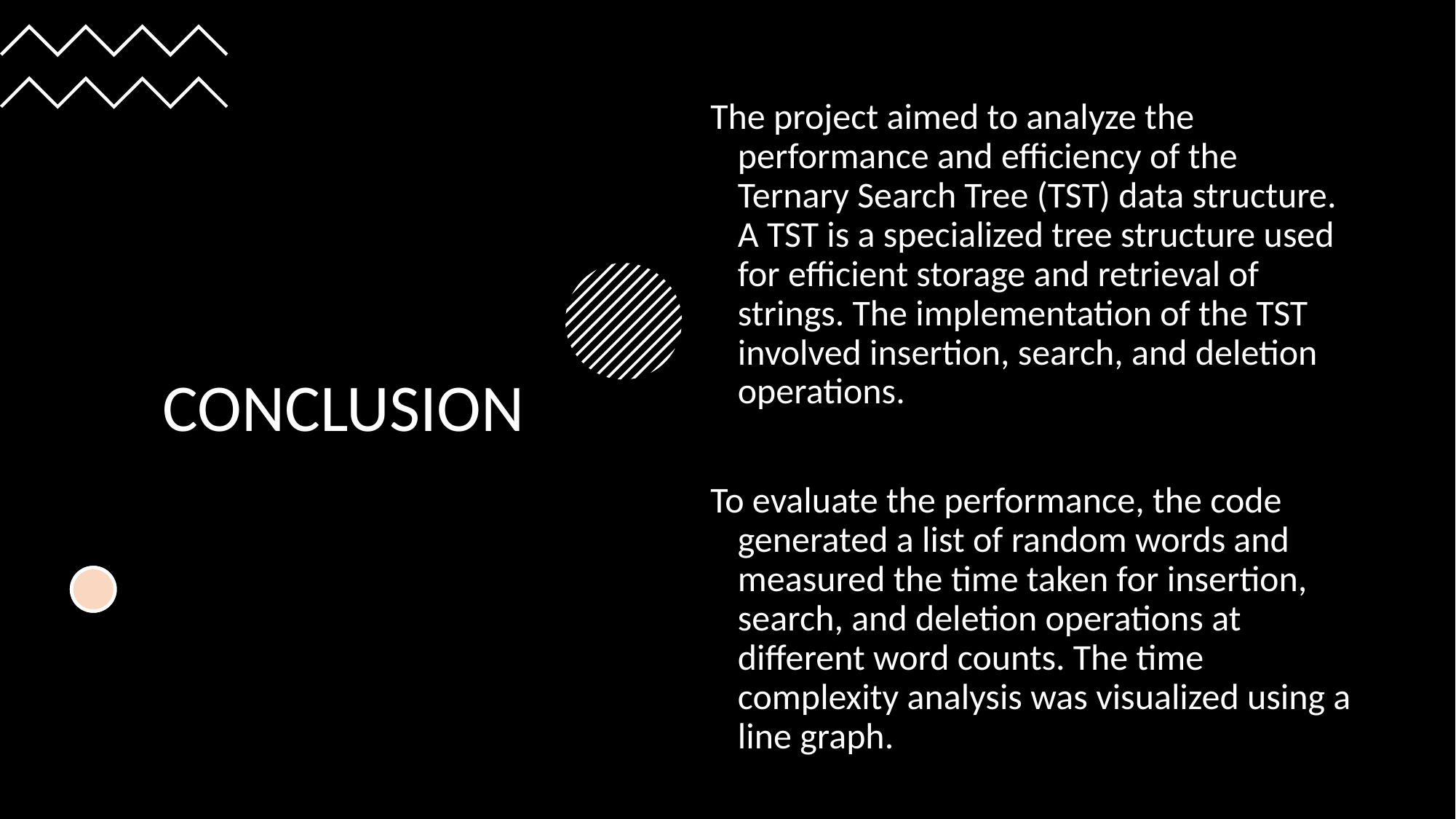

# CONCLUSION
The project aimed to analyze the performance and efficiency of the Ternary Search Tree (TST) data structure. A TST is a specialized tree structure used for efficient storage and retrieval of strings. The implementation of the TST involved insertion, search, and deletion operations.

To evaluate the performance, the code generated a list of random words and measured the time taken for insertion, search, and deletion operations at different word counts. The time complexity analysis was visualized using a line graph.